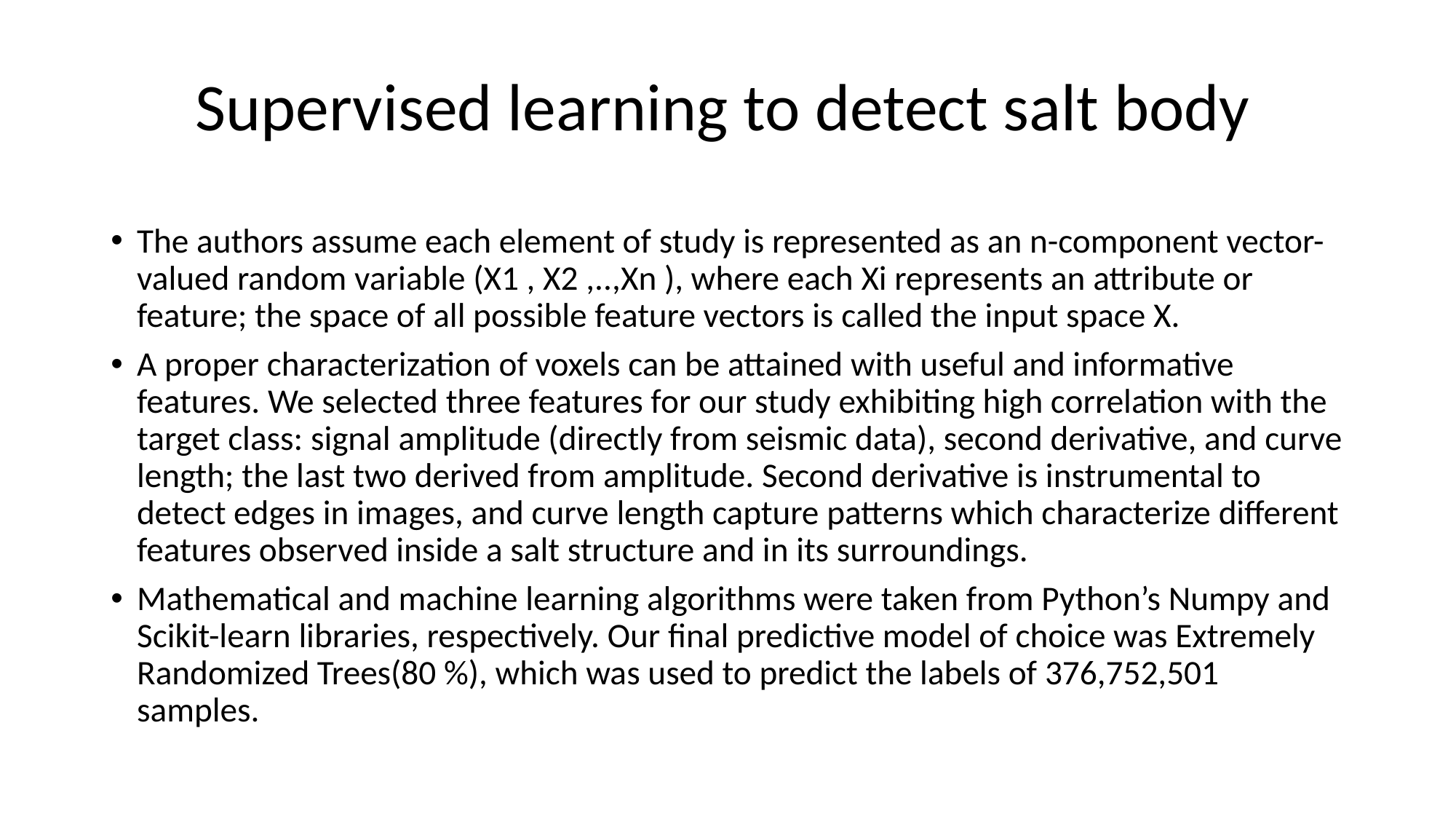

# Supervised learning to detect salt body
The authors assume each element of study is represented as an n-component vector-valued random variable (X1 , X2 ,..,Xn ), where each Xi represents an attribute or feature; the space of all possible feature vectors is called the input space X.
A proper characterization of voxels can be attained with useful and informative features. We selected three features for our study exhibiting high correlation with the target class: signal amplitude (directly from seismic data), second derivative, and curve length; the last two derived from amplitude. Second derivative is instrumental to detect edges in images, and curve length capture patterns which characterize different features observed inside a salt structure and in its surroundings.
Mathematical and machine learning algorithms were taken from Python’s Numpy and Scikit-learn libraries, respectively. Our final predictive model of choice was Extremely Randomized Trees(80 %), which was used to predict the labels of 376,752,501 samples.